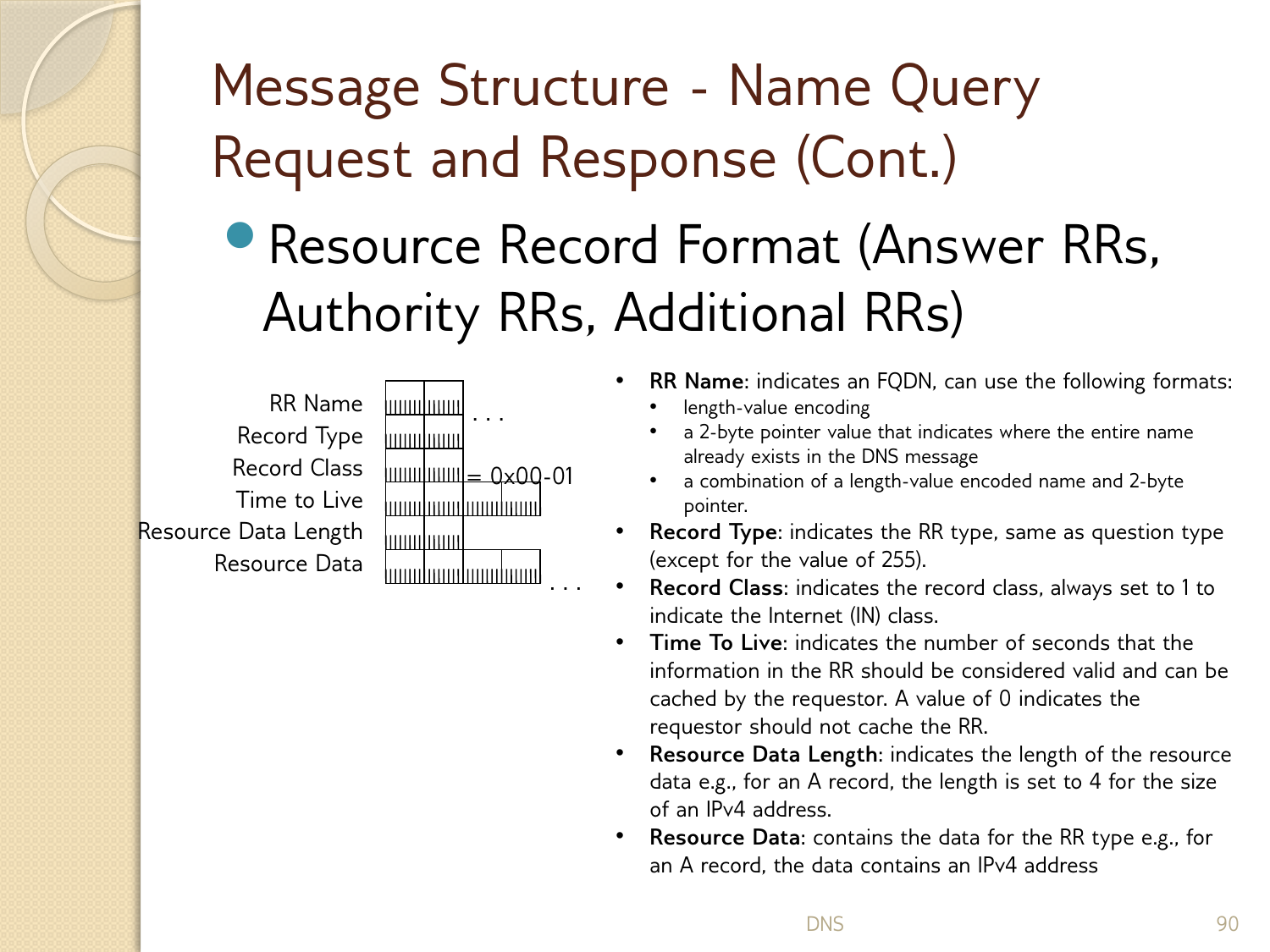

# Message Structure - Name Query Request and Response (Cont.)
Resource Record Format (Answer RRs, Authority RRs, Additional RRs)
RR Name: indicates an FQDN, can use the following formats:
length-value encoding
a 2-byte pointer value that indicates where the entire name already exists in the DNS message
a combination of a length-value encoded name and 2-byte pointer.
Record Type: indicates the RR type, same as question type (except for the value of 255).
Record Class: indicates the record class, always set to 1 to indicate the Internet (IN) class.
Time To Live: indicates the number of seconds that the information in the RR should be considered valid and can be cached by the requestor. A value of 0 indicates the requestor should not cache the RR.
Resource Data Length: indicates the length of the resource data e.g., for an A record, the length is set to 4 for the size of an IPv4 address.
Resource Data: contains the data for the RR type e.g., for an A record, the data contains an IPv4 address
RR Name
Record Type
Record Class
Time to Live
Resource Data Length
Resource Data

. . .

= 0x00-01

. . .
DNS
90